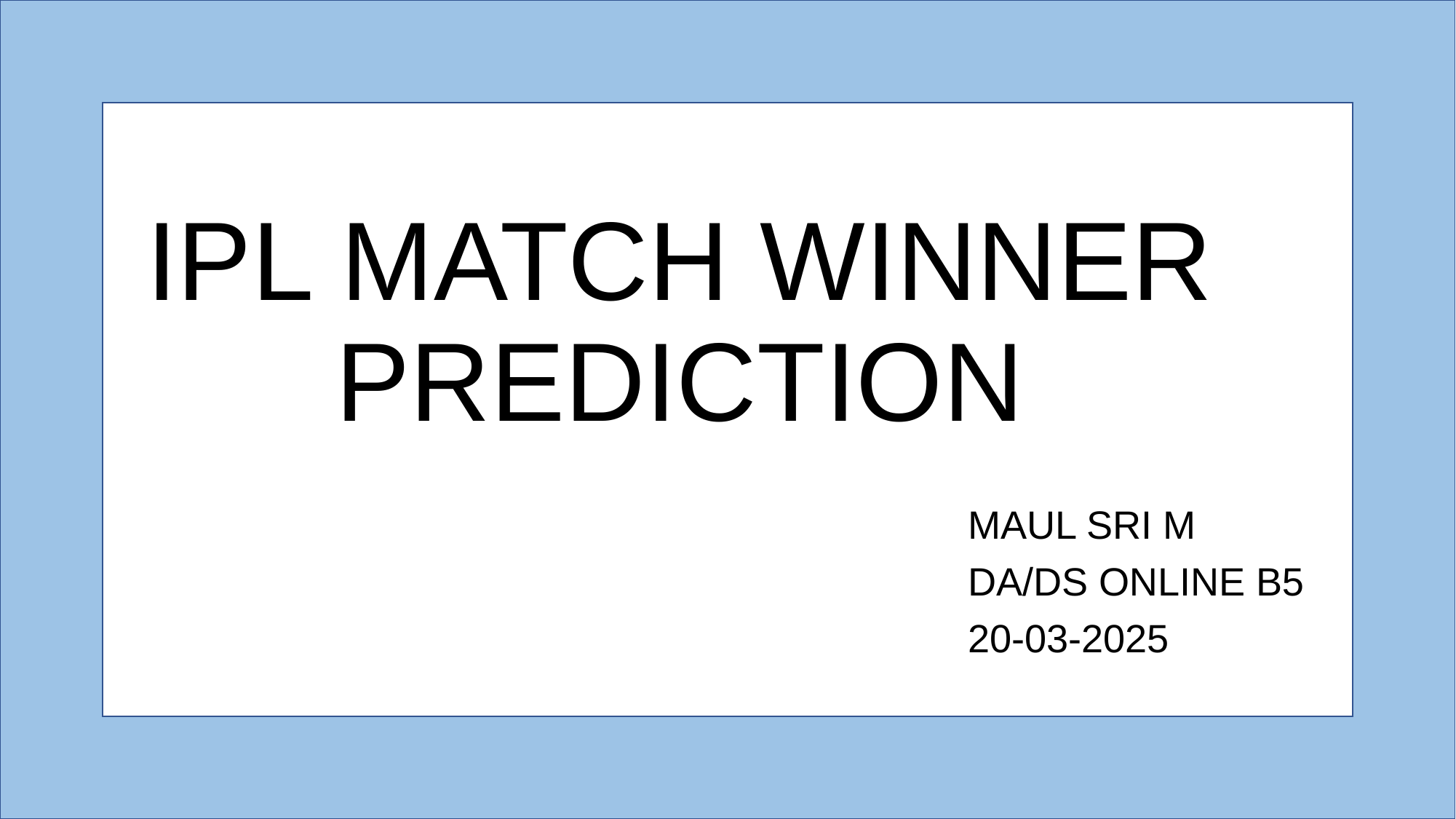

# IPL MATCH WINNER PREDICTION
MAUL SRI M
DA/DS ONLINE B5
20-03-2025